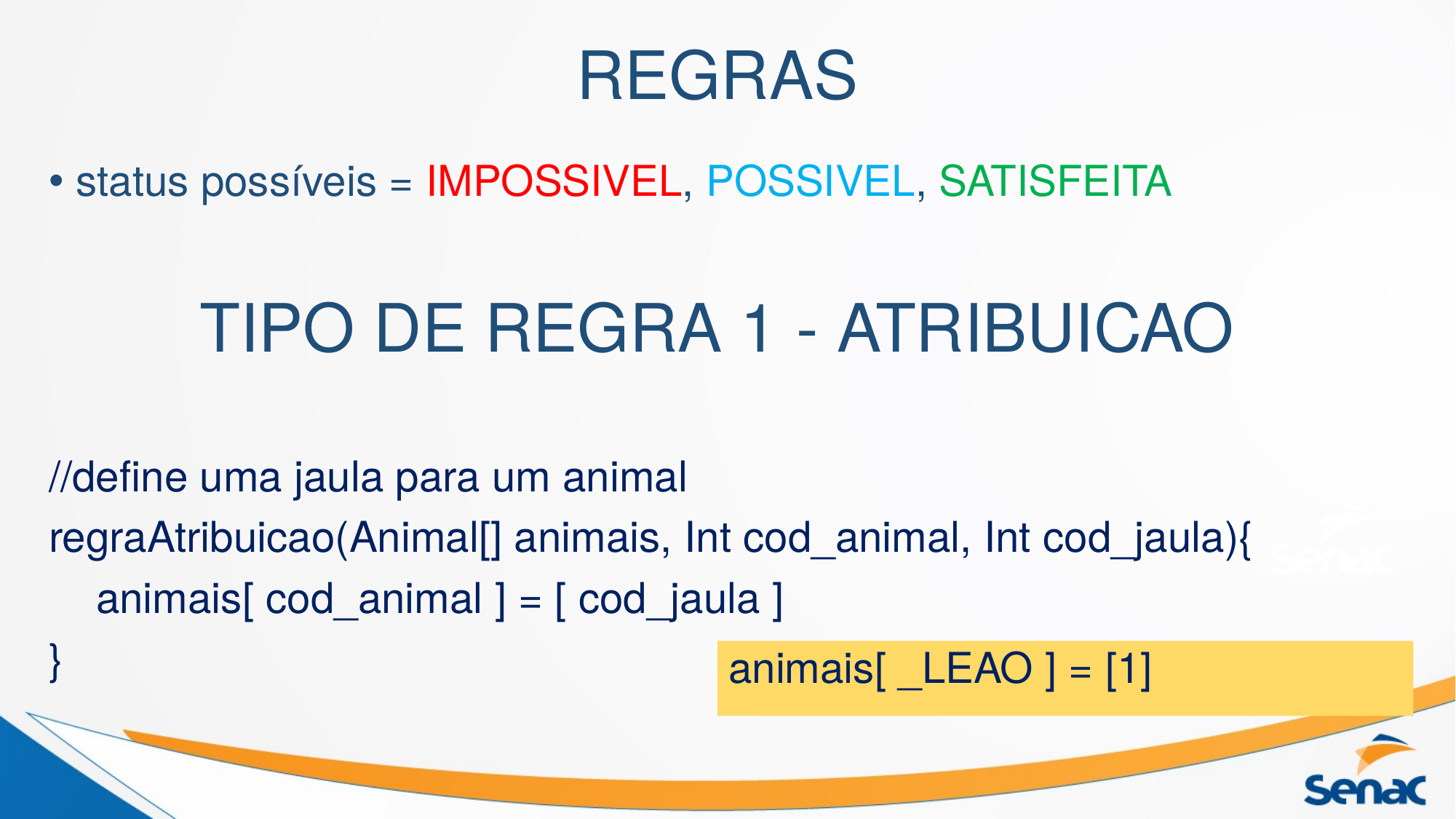

# REGRAS
status possíveis = IMPOSSIVEL, POSSIVEL, SATISFEITA

TIPO DE REGRA 1 - ATRIBUICAO
//define uma jaula para um animal
regraAtribuicao(Animal[] animais, Int cod_animal, Int cod_jaula){
    animais[ cod_animal ] = [ cod_jaula ]
}
animais[ _LEAO ] = [1]